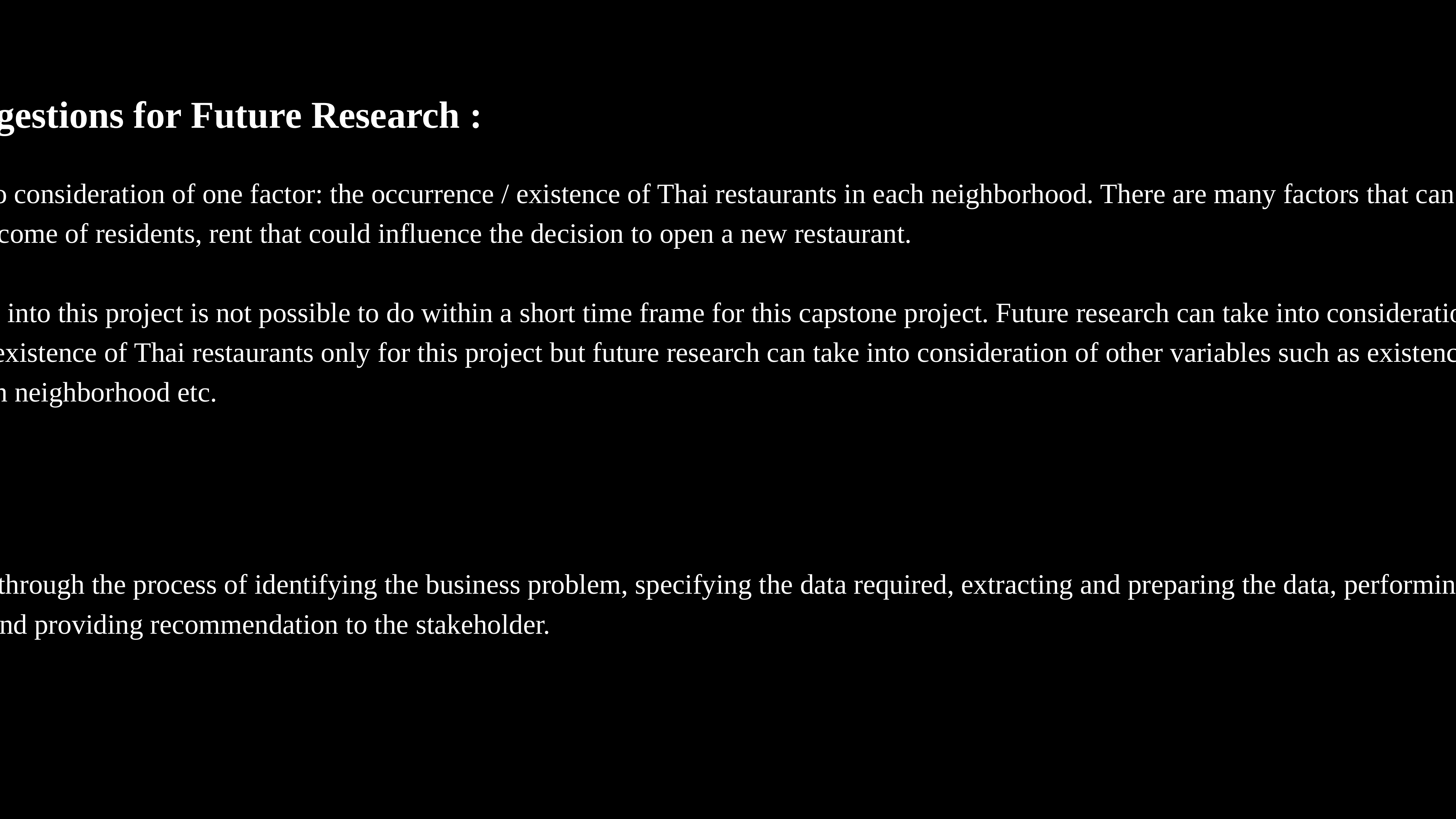

Limitations and Suggestions for Future Research :

In this project, I only take into consideration of one factor: the occurrence / existence of Thai restaurants in each neighborhood. There are many factors that can be taken into consideration such as population density, income of residents, rent that could influence the decision to open a new restaurant.

However, to put all these data into this project is not possible to do within a short time frame for this capstone project. Future research can take into consideration of these factors. In addition, I am relying on the existence of Thai restaurants only for this project but future research can take into consideration of other variables such as existence of Asian restaurants, Asian population level in each neighborhood etc.

Conclusion :

In this project, we have gone through the process of identifying the business problem, specifying the data required, extracting and preparing the data, performing the machine learning by utilizing k-means clustering and providing recommendation to the stakeholder.